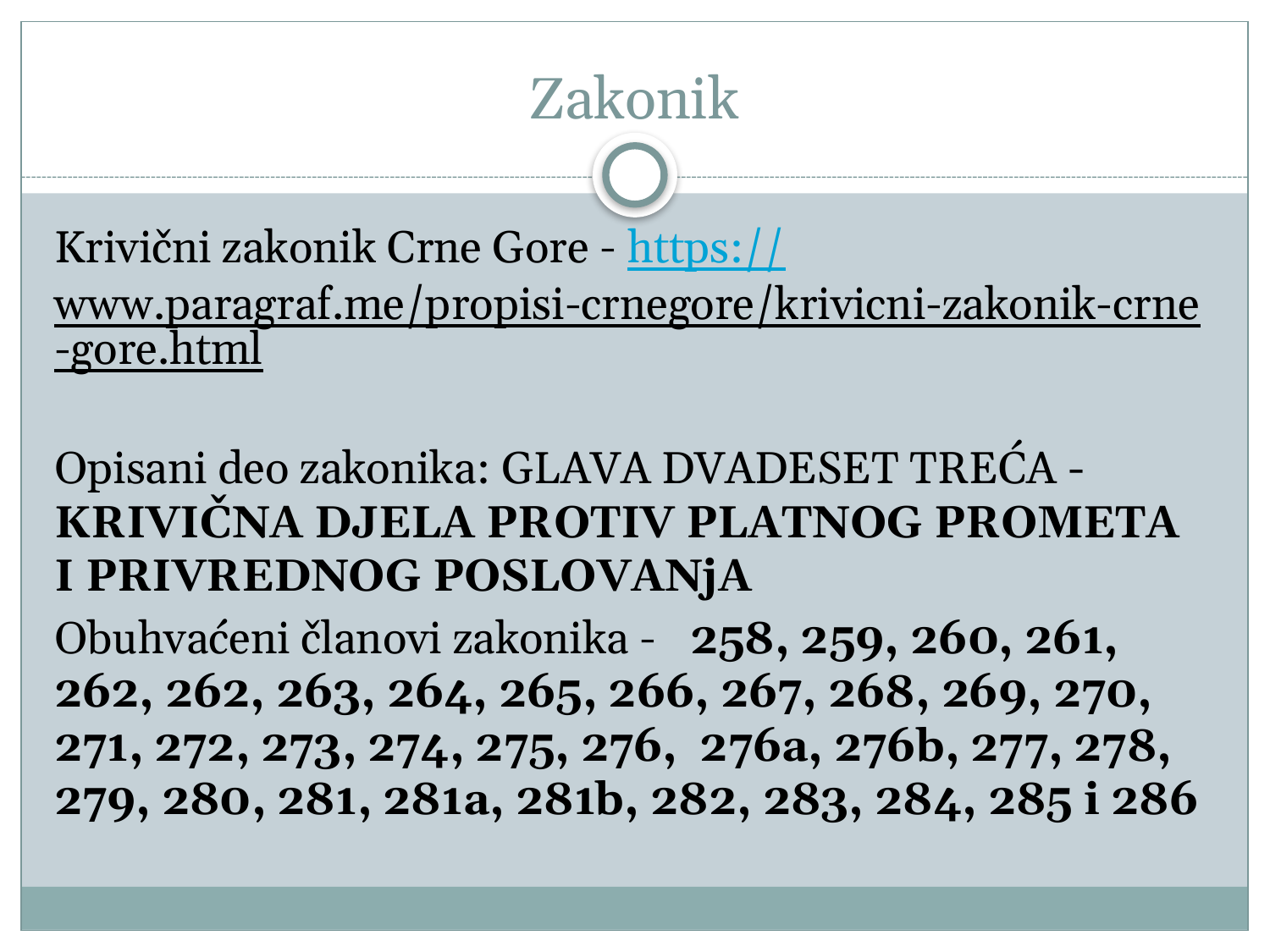

# Zakonik
Krivični zakonik Crne Gore - https://www.paragraf.me/propisi-crnegore/krivicni-zakonik-crne-gore.html
Opisani deo zakonika: GLAVA DVADESET TREĆA - KRIVIČNA DJELA PROTIV PLATNOG PROMETA I PRIVREDNOG POSLOVANjA
Obuhvaćeni članovi zakonika -   258, 259, 260, 261, 262, 262, 263, 264, 265, 266, 267, 268, 269, 270, 271, 272, 273, 274, 275, 276,  276a, 276b, 277, 278, 279, 280, 281, 281a, 281b, 282, 283, 284, 285 i 286